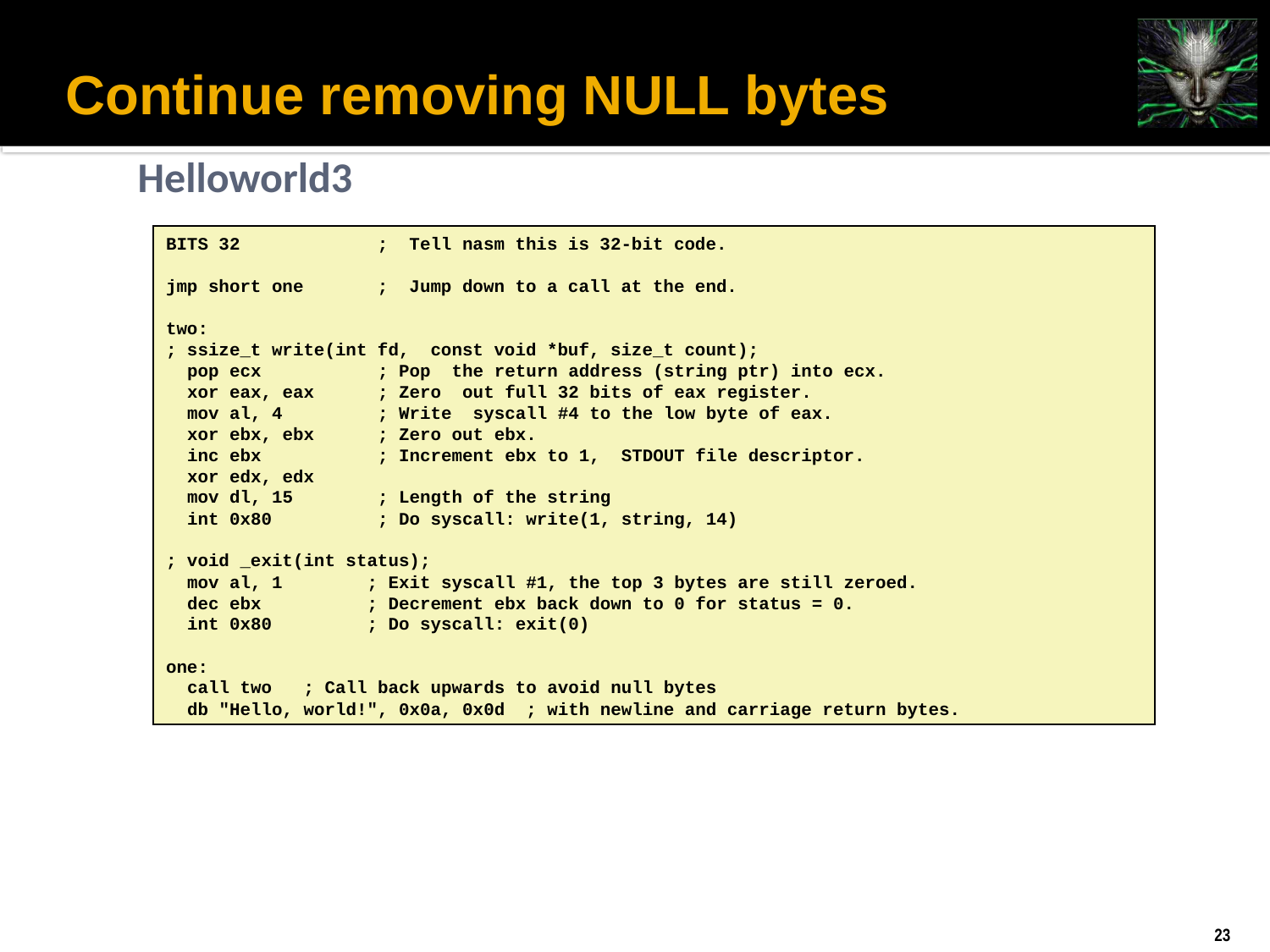

# Continue removing NULL bytes
Helloworld3
BITS 32             ;  Tell nasm this is 32-bit code.

jmp short one       ;  Jump down to a call at the end.

two:
; ssize_t write(int fd,  const void *buf, size_t count);
  pop ecx           ; Pop  the return address (string ptr) into ecx.
  xor eax, eax      ; Zero  out full 32 bits of eax register.
  mov al, 4         ; Write  syscall #4 to the low byte of eax.
  xor ebx, ebx      ; Zero out ebx.
  inc ebx           ; Increment ebx to 1,  STDOUT file descriptor.
  xor edx, edx
  mov dl, 15        ; Length of the string
  int 0x80          ; Do syscall: write(1, string, 14)

; void _exit(int status);
  mov al, 1        ; Exit syscall #1, the top 3 bytes are still zeroed.
  dec ebx          ; Decrement ebx back down to 0 for status = 0.
  int 0x80         ; Do syscall: exit(0)

one:
  call two   ; Call back upwards to avoid null bytes
  db "Hello, world!", 0x0a, 0x0d  ; with newline and carriage return bytes.